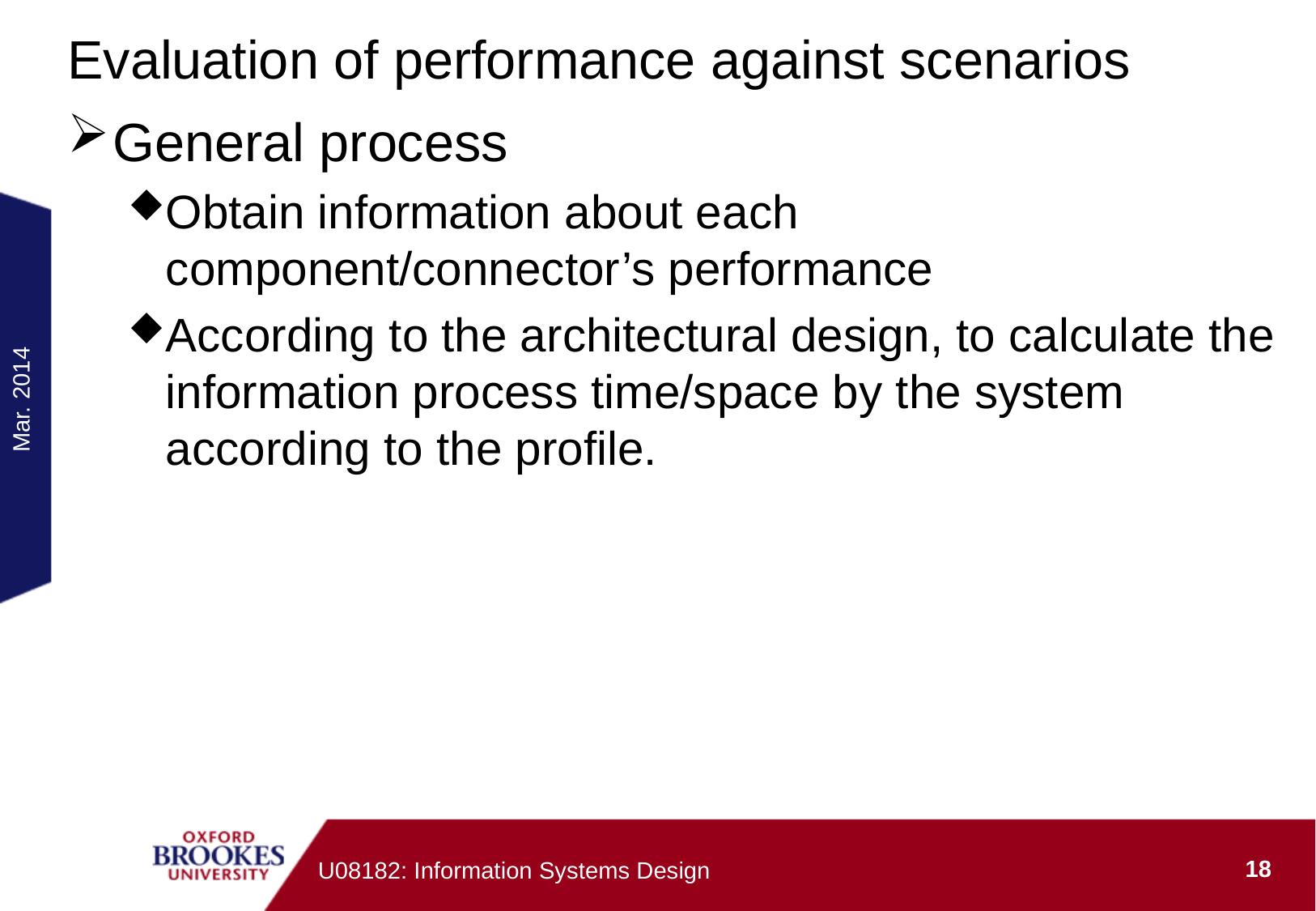

# Evaluation of performance against scenarios
General process
Obtain information about each component/connector’s performance
According to the architectural design, to calculate the information process time/space by the system according to the profile.
Mar. 2014
18
U08182: Information Systems Design